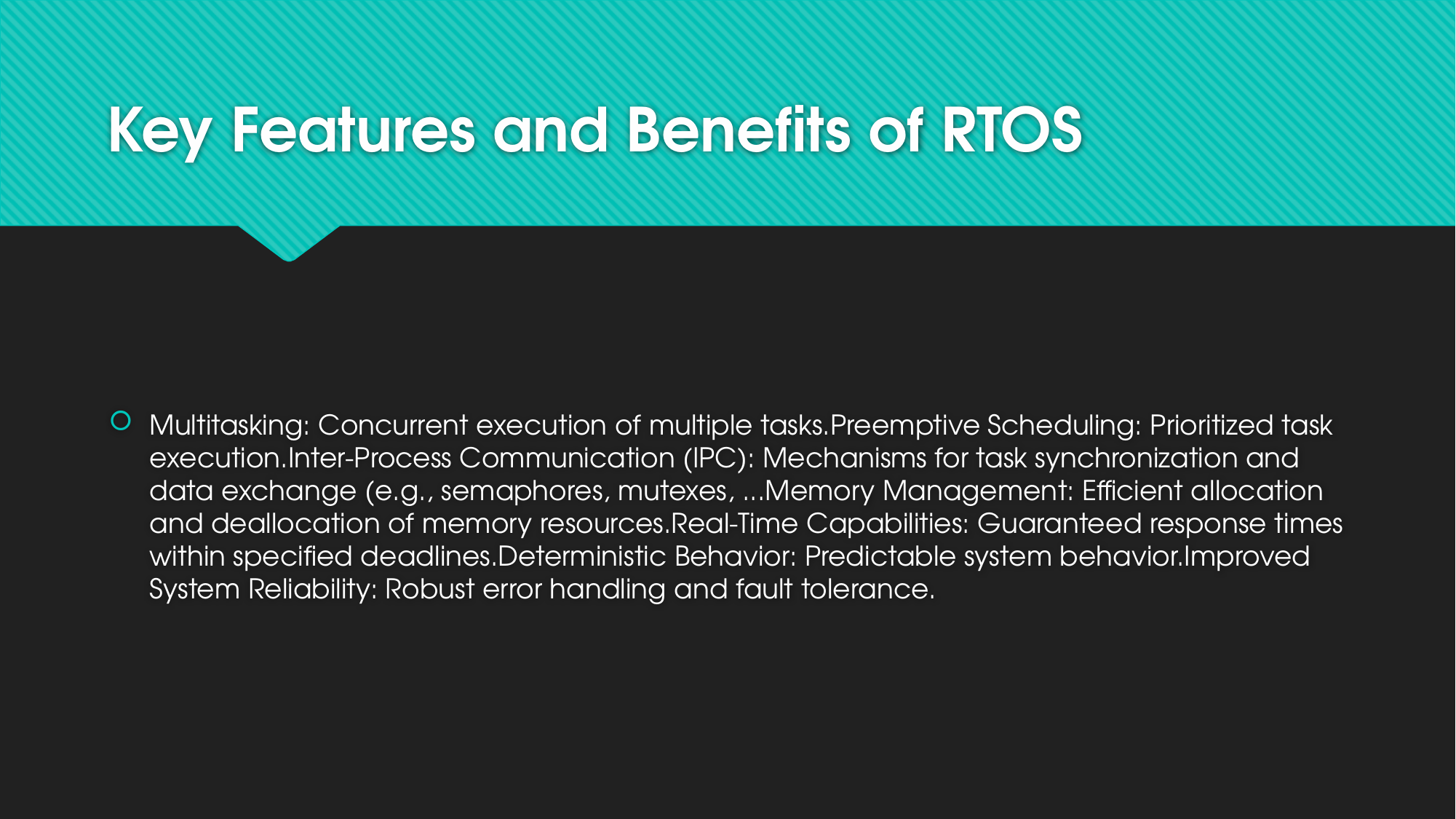

# Key Features and Benefits of RTOS

Multitasking: Concurrent execution of multiple tasks.Preemptive Scheduling: Prioritized task execution.Inter-Process Communication (IPC): Mechanisms for task synchronization and data exchange (e.g., semaphores, mutexes, ...Memory Management: Efficient allocation and deallocation of memory resources.Real-Time Capabilities: Guaranteed response times within specified deadlines.Deterministic Behavior: Predictable system behavior.Improved System Reliability: Robust error handling and fault tolerance.